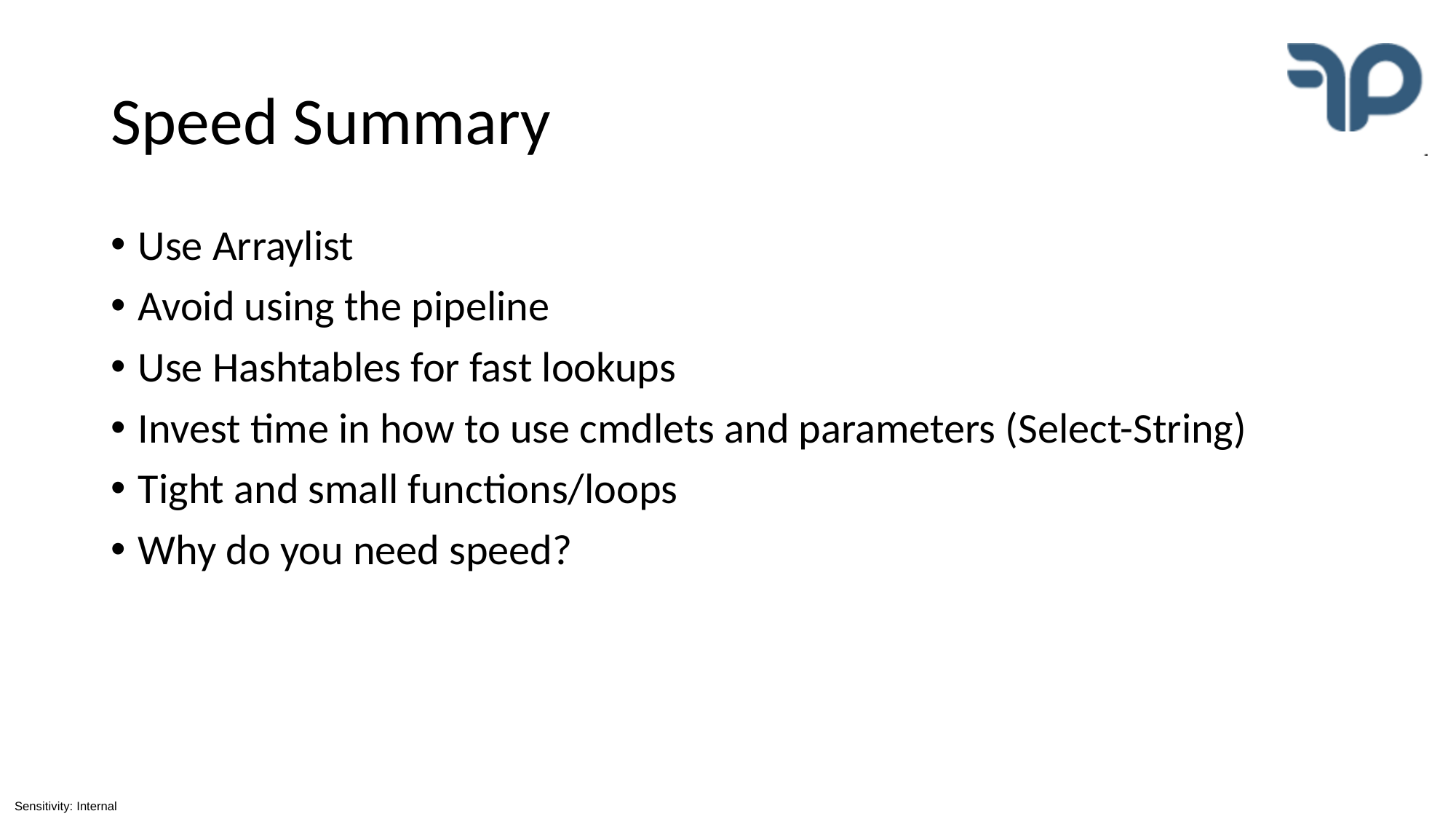

# Speed Summary
Use Arraylist
Avoid using the pipeline
Use Hashtables for fast lookups
Invest time in how to use cmdlets and parameters (Select-String)
Tight and small functions/loops
Why do you need speed?